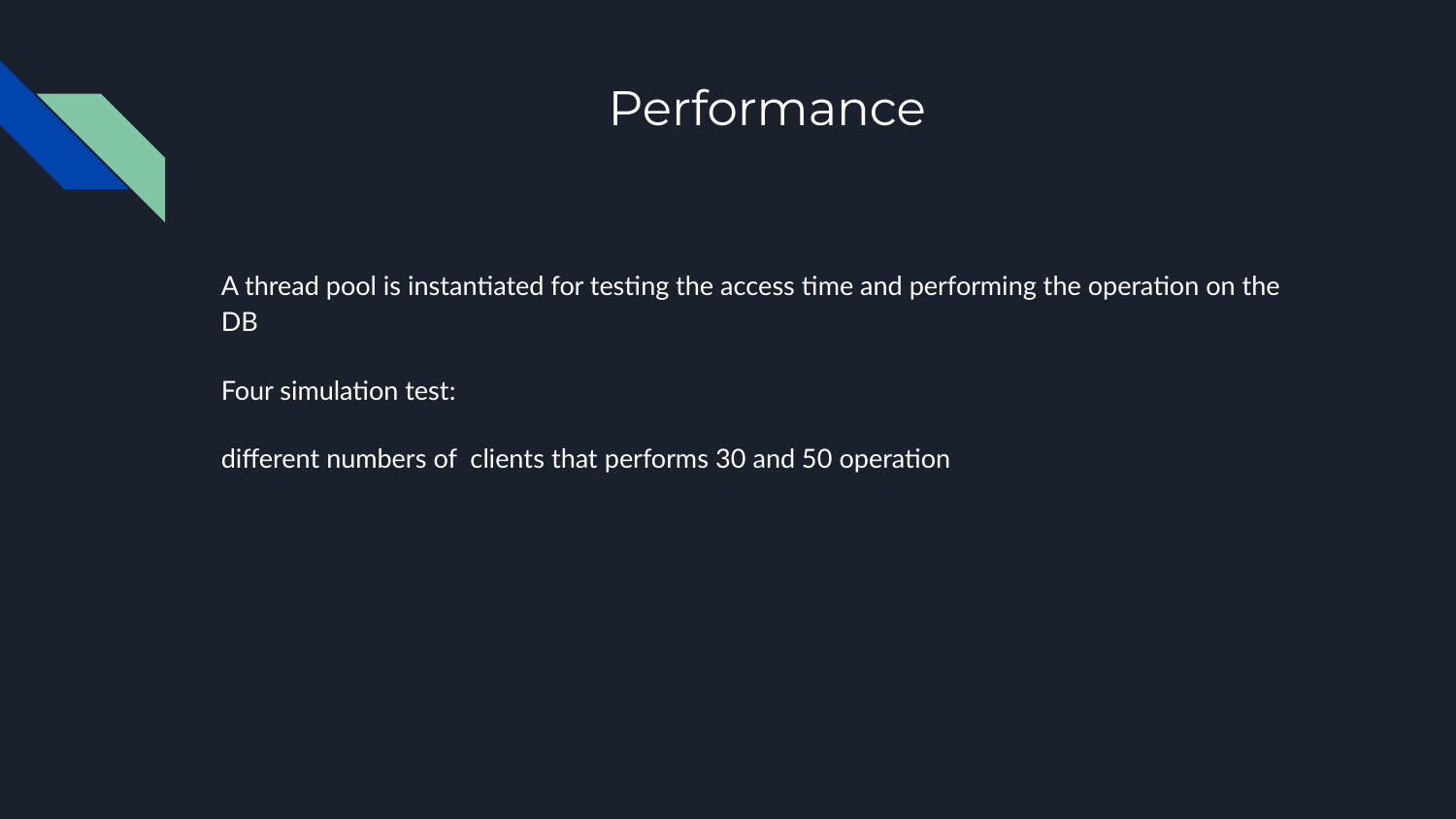

# Performance
A thread pool is instantiated for testing the access time and performing the operation on the DB
Four simulation test:
different numbers of  clients that performs 30 and 50 operation